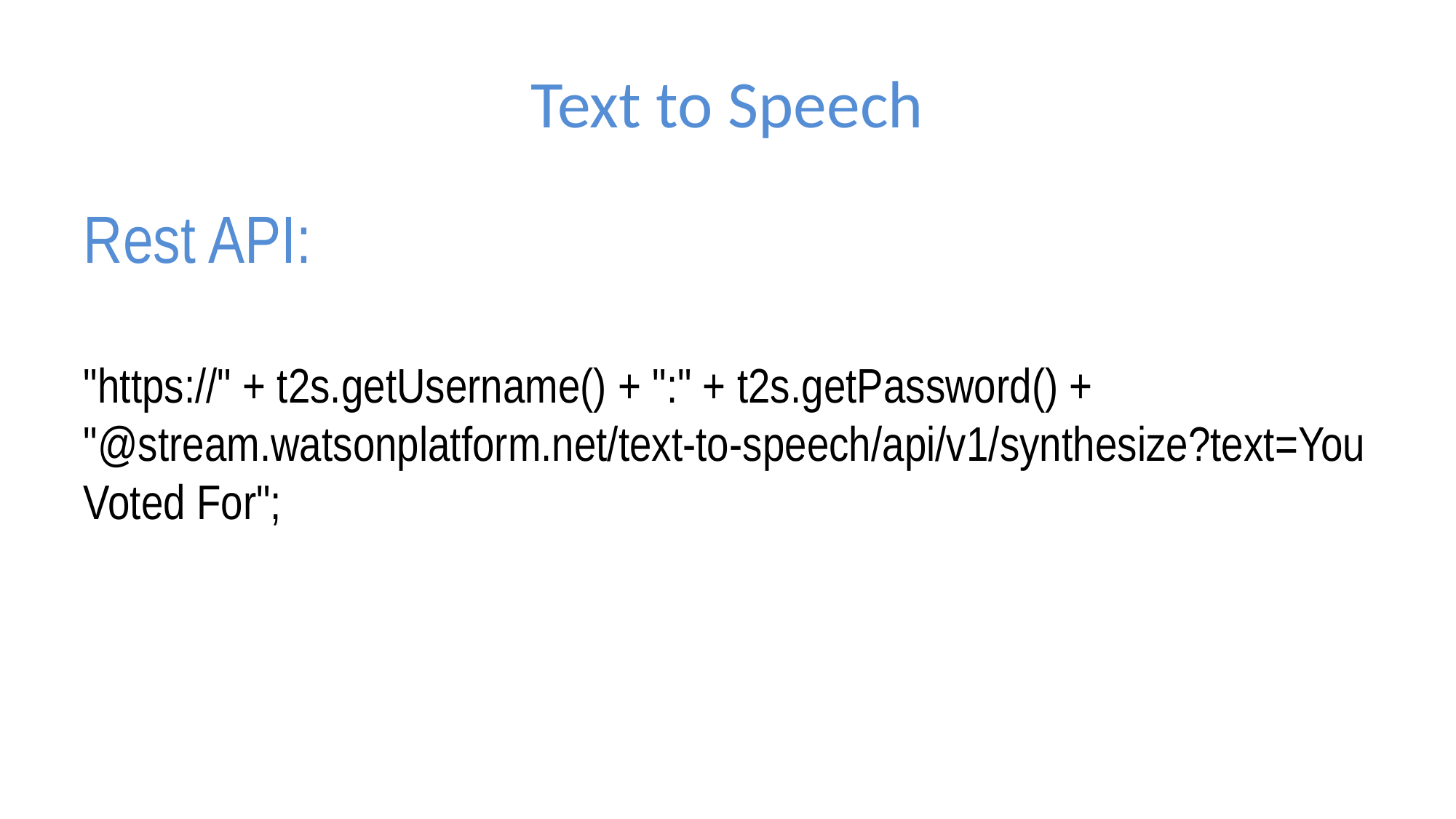

# Text to Speech
Rest API:

"https://" + t2s.getUsername() + ":" + t2s.getPassword() + "@stream.watsonplatform.net/text-to-speech/api/v1/synthesize?text=You Voted For";